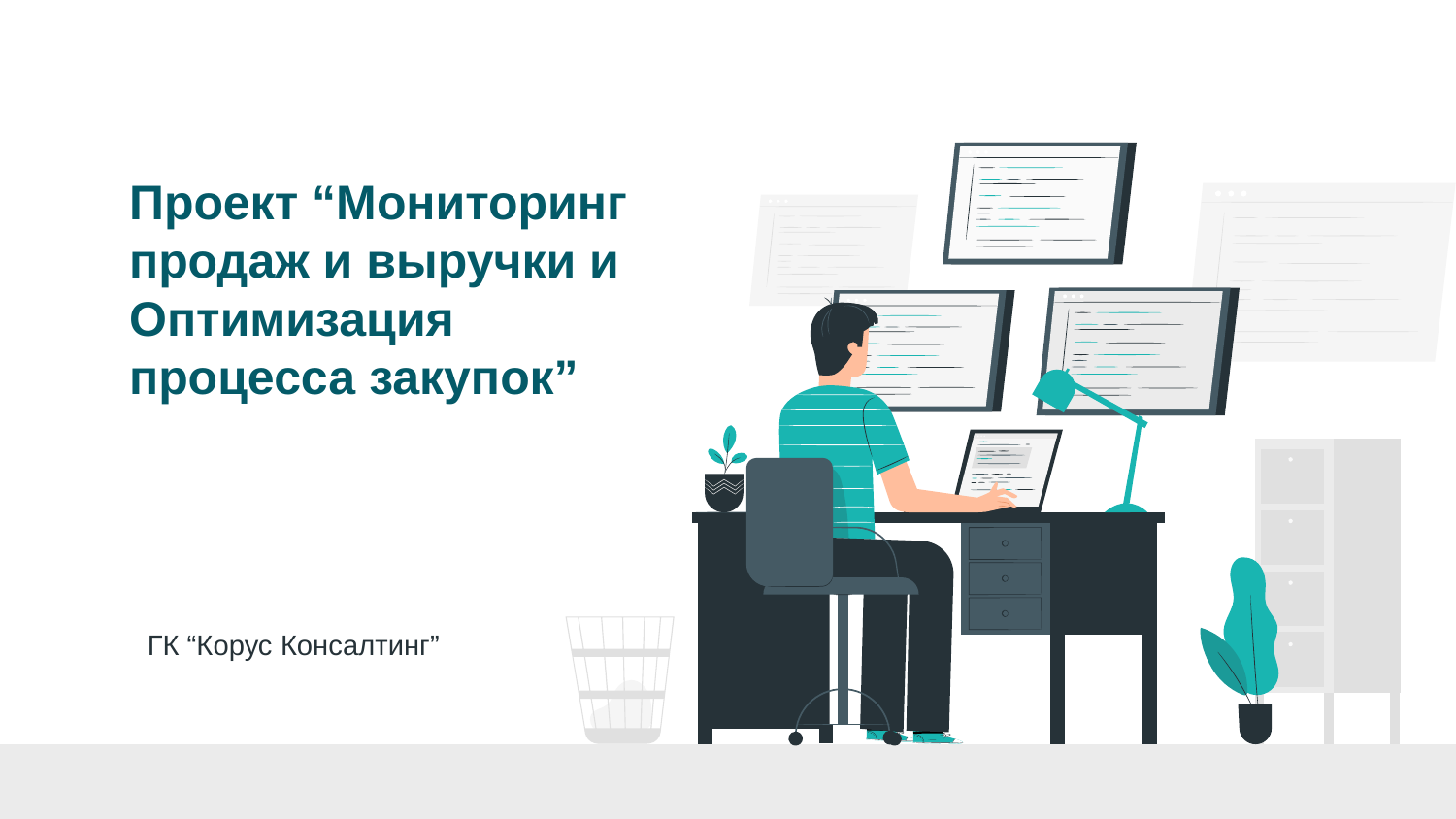

# Проект “Мониторинг продаж и выручки и Оптимизация процесса закупок”

ГК “Корус Консалтинг”